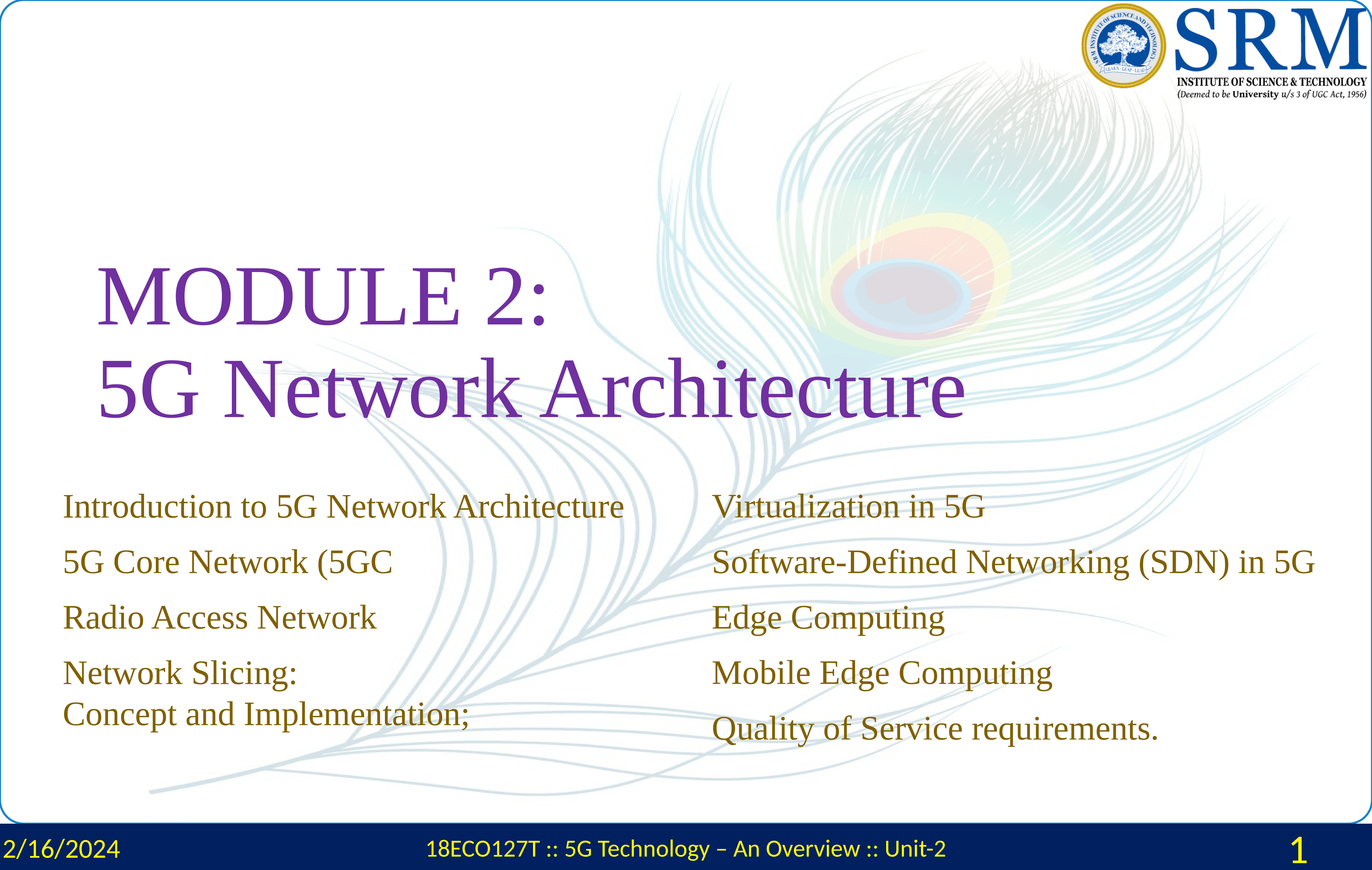

# MODULE 2: 5G Network Architecture
Virtualization in 5G
Software-Defined Networking (SDN) in 5G
Edge Computing
Mobile Edge Computing
Quality of Service requirements.
Introduction to 5G Network Architecture
5G Core Network (5GC
Radio Access Network
Network Slicing:
Concept and Implementation;
2/16/2024
18ECO127T :: 5G Technology – An Overview :: Unit-2
1